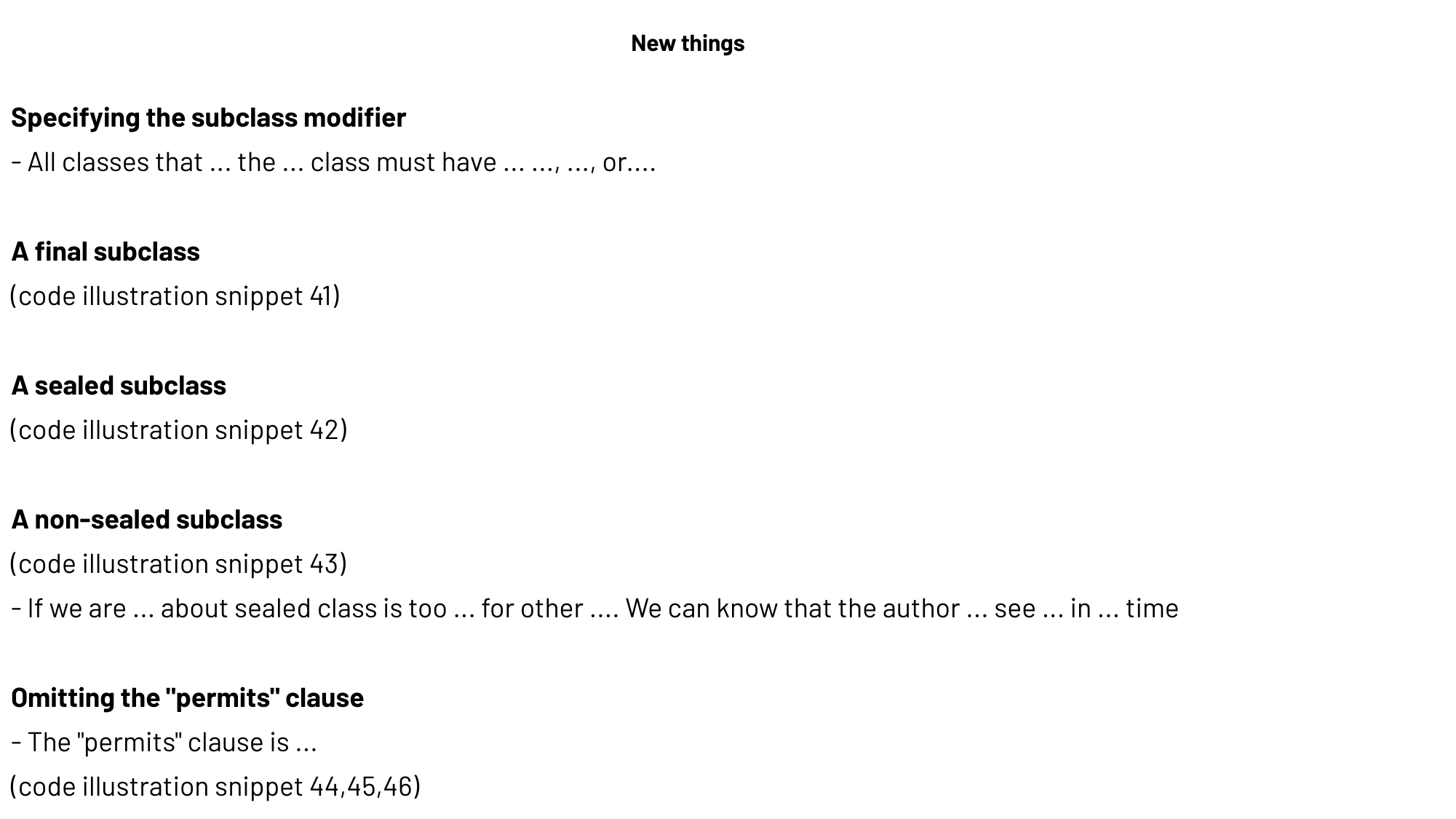

New things
Specifying the subclass modifier
- All classes that ... the ... class must have ... ..., ..., or....

A final subclass
(code illustration snippet 41)

A sealed subclass
(code illustration snippet 42)

A non-sealed subclass
(code illustration snippet 43)
- If we are ... about sealed class is too ... for other .... We can know that the author ... see ... in ... time

Omitting the "permits" clause
- The "permits" clause is ...
(code illustration snippet 44,45,46)